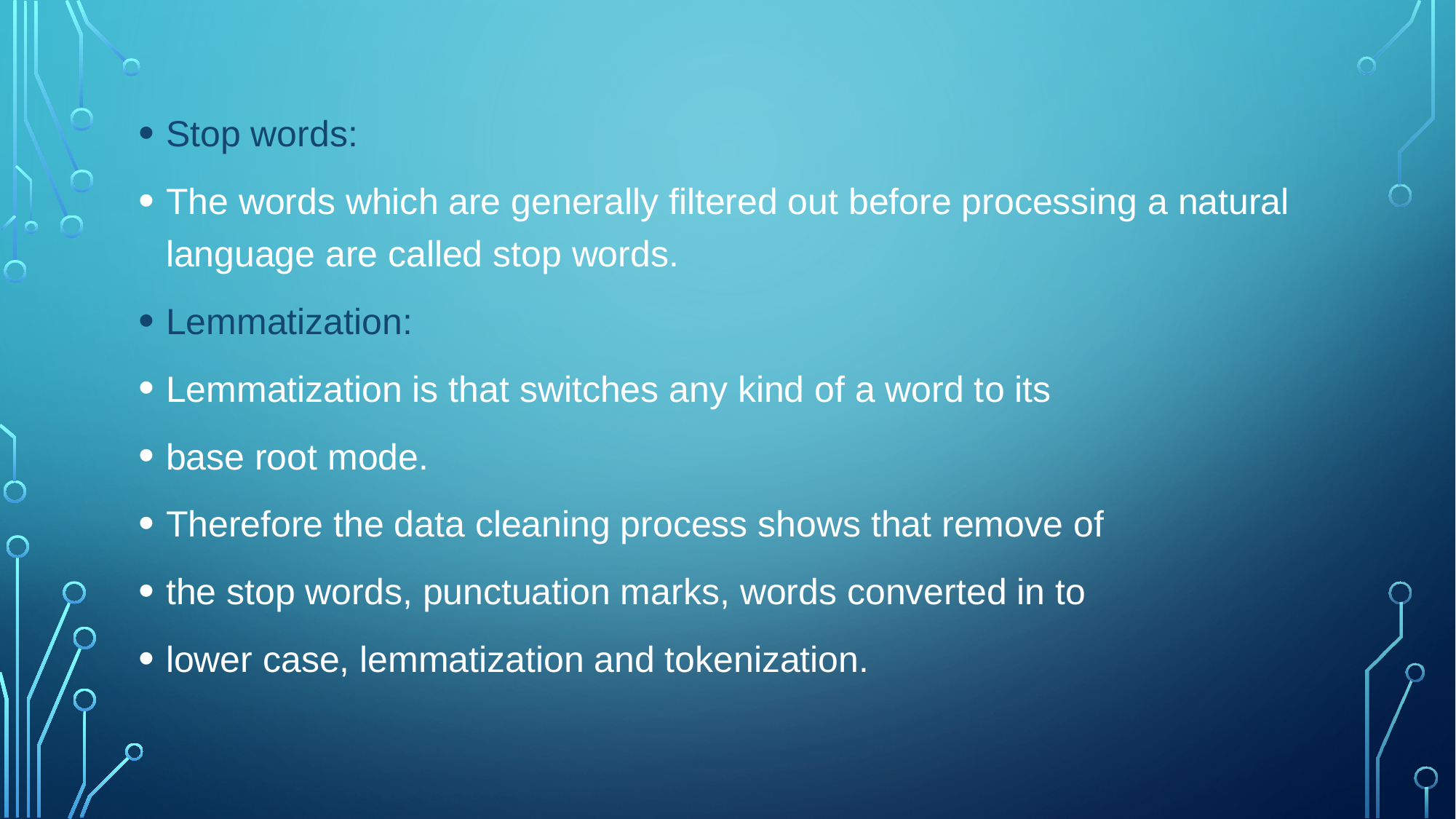

Stop words:
The words which are generally filtered out before processing a natural language are called stop words.
Lemmatization:
Lemmatization is that switches any kind of a word to its
base root mode.
Therefore the data cleaning process shows that remove of
the stop words, punctuation marks, words converted in to
lower case, lemmatization and tokenization.